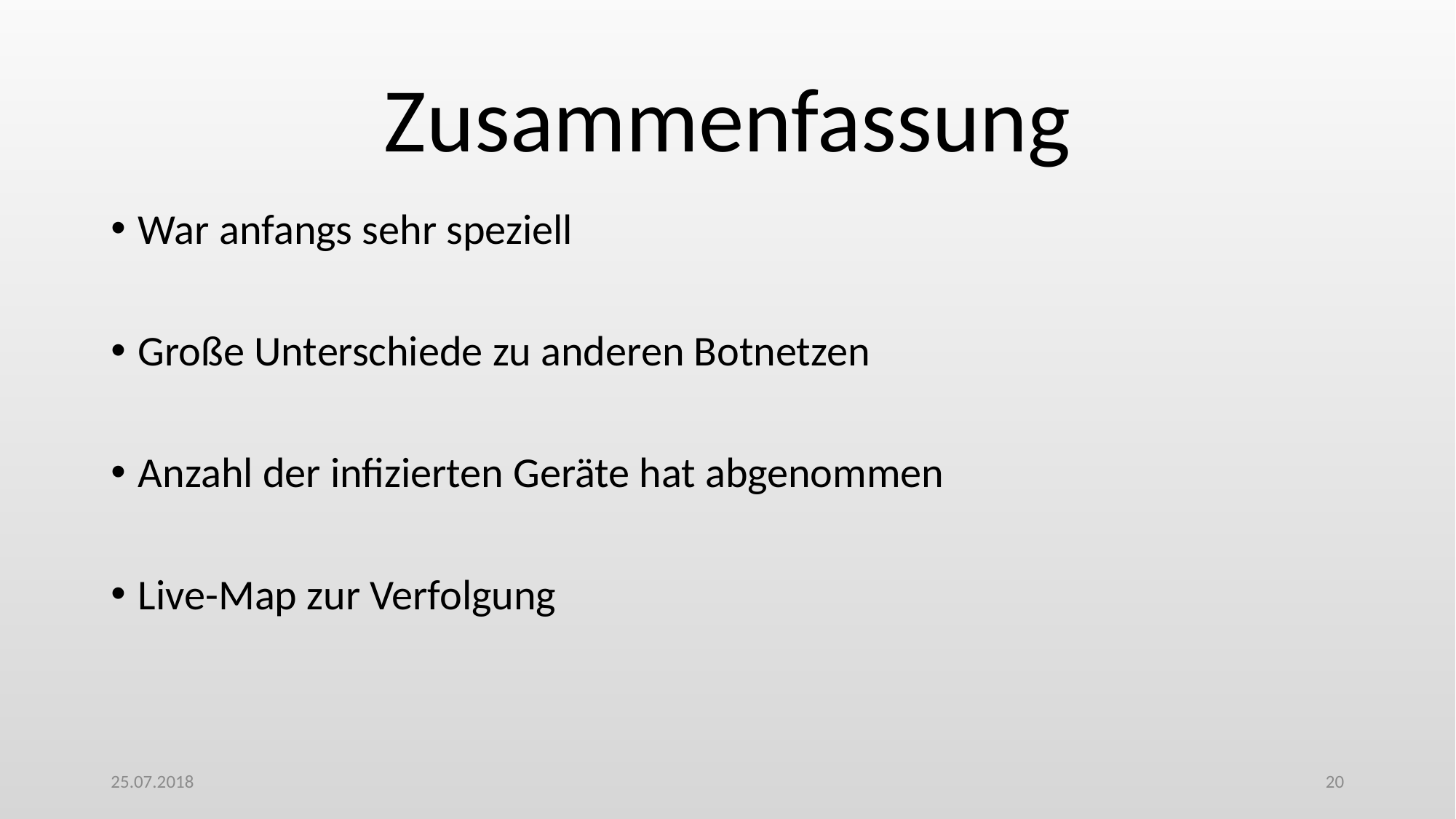

# Zusammenfassung
War anfangs sehr speziell

Große Unterschiede zu anderen Botnetzen

Anzahl der infizierten Geräte hat abgenommen

Live-Map zur Verfolgung

25.07.2018
20